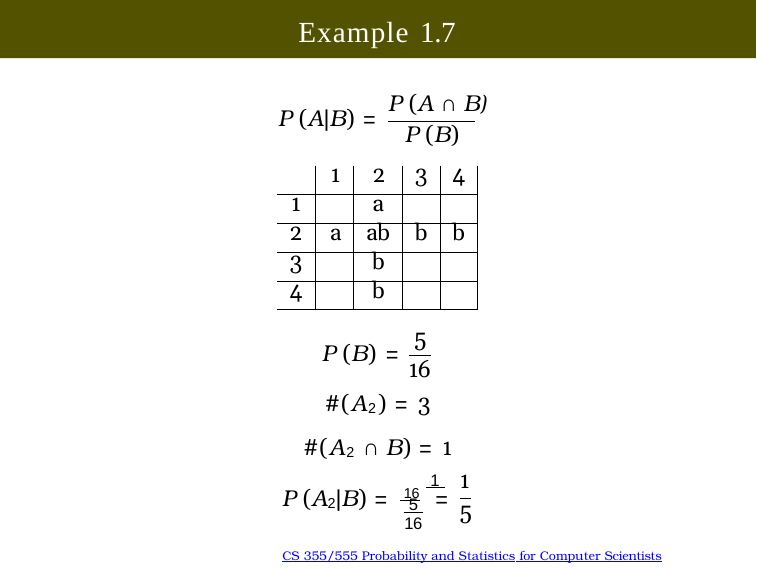

Example 1.7
P (A ∩ B)
P (A|B) =
P (B)

|  | 1 | 2 | 3 | 4 |
| --- | --- | --- | --- | --- |
| 1 |  | a |  |  |
| 2 | a | ab | b | b |
| 3 |  | b |  |  |
| 4 |  | b |  |  |
5
16
P (B) =

#(A2) = 3 #(A2 ∩ B) = 1
 1
1
5
P (A2|B) =  16 =
 5
16

Copyright @2022, Ivan Mann
CS 355/555 Probability and Statistics for Computer Scientists
19/